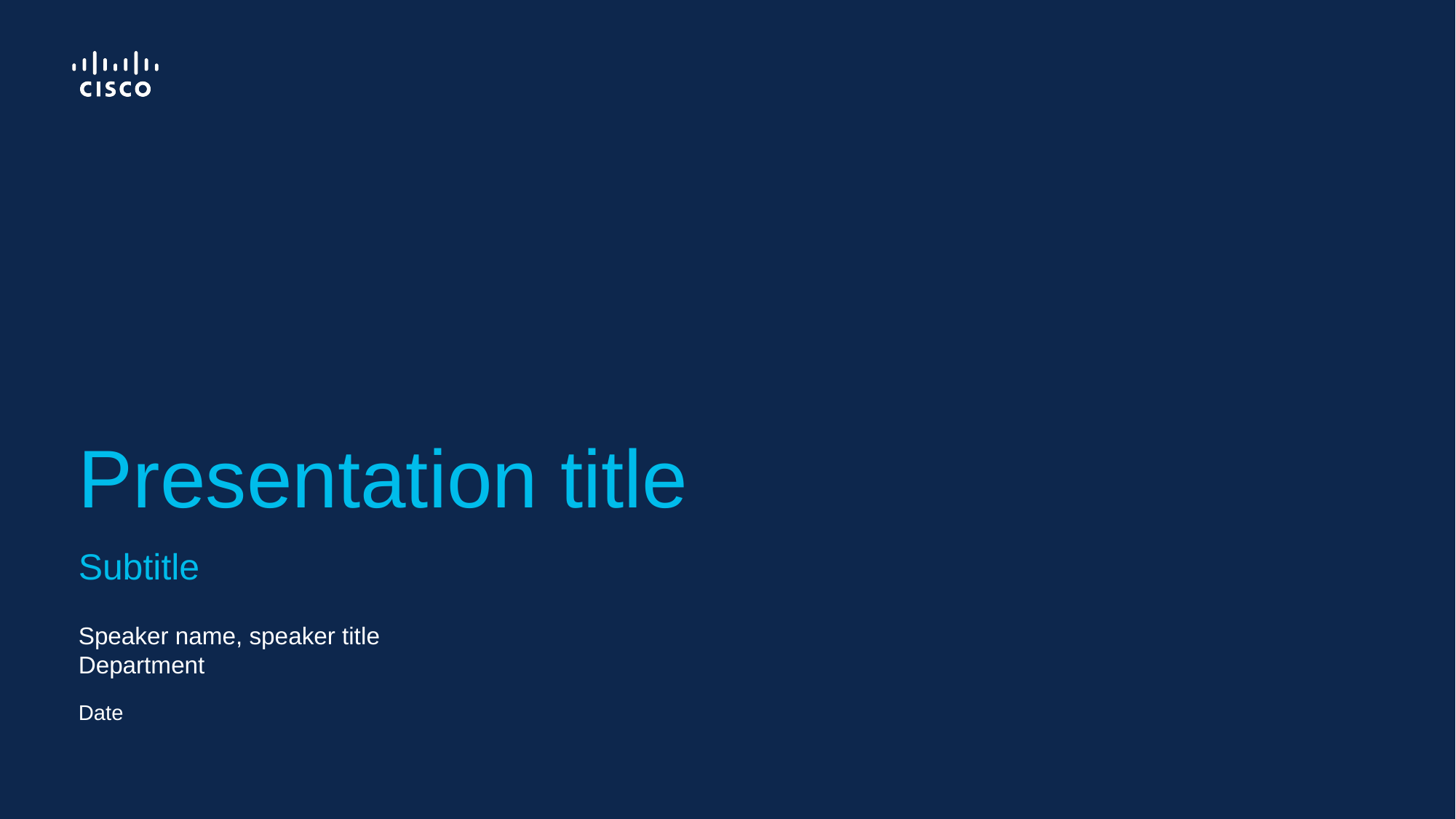

# Presentation title
Subtitle
Speaker name, speaker title
Department
Date